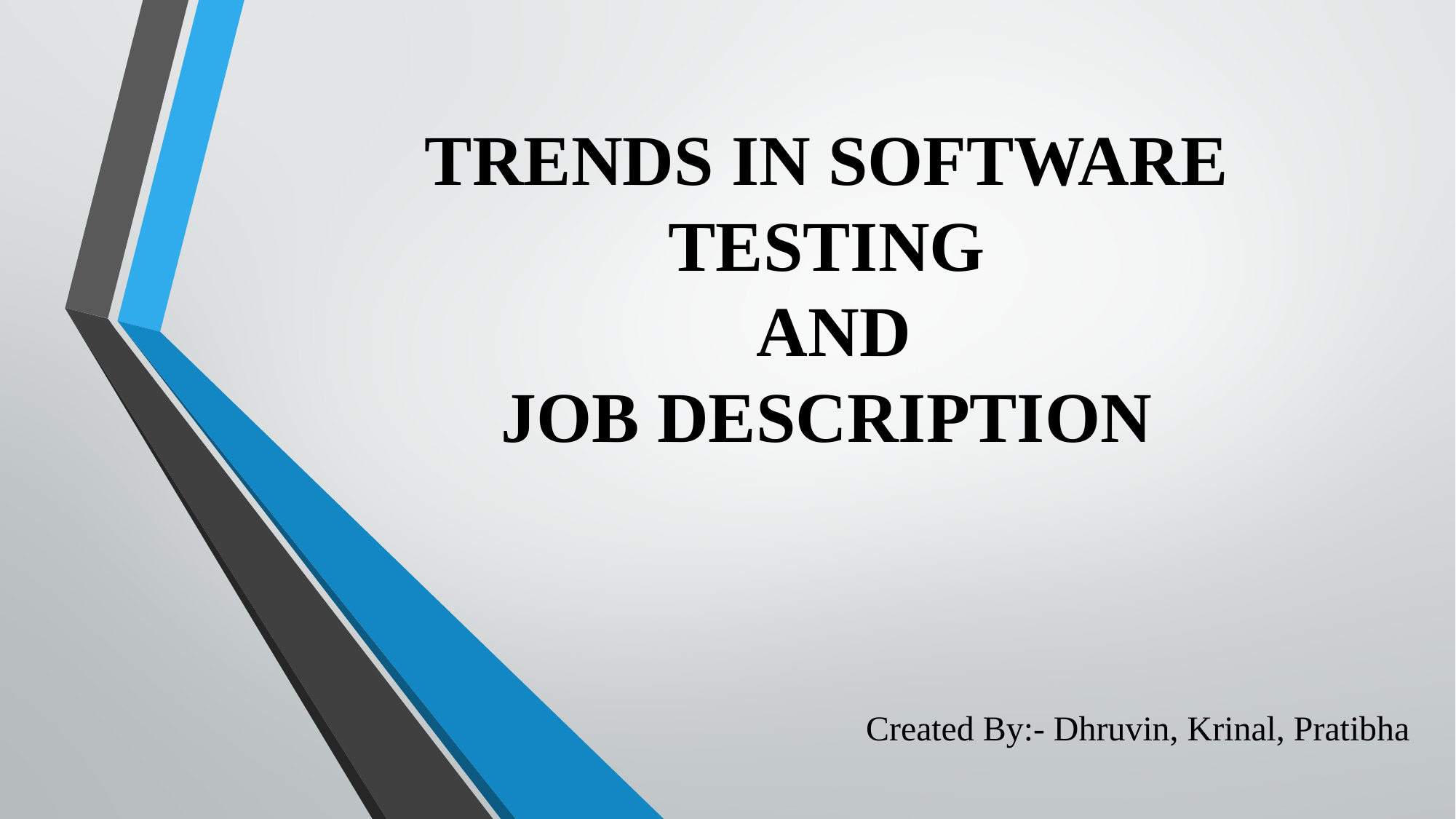

# TRENDS IN SOFTWARE TESTING AND JOB DESCRIPTION
Created By:- Dhruvin, Krinal, Pratibha